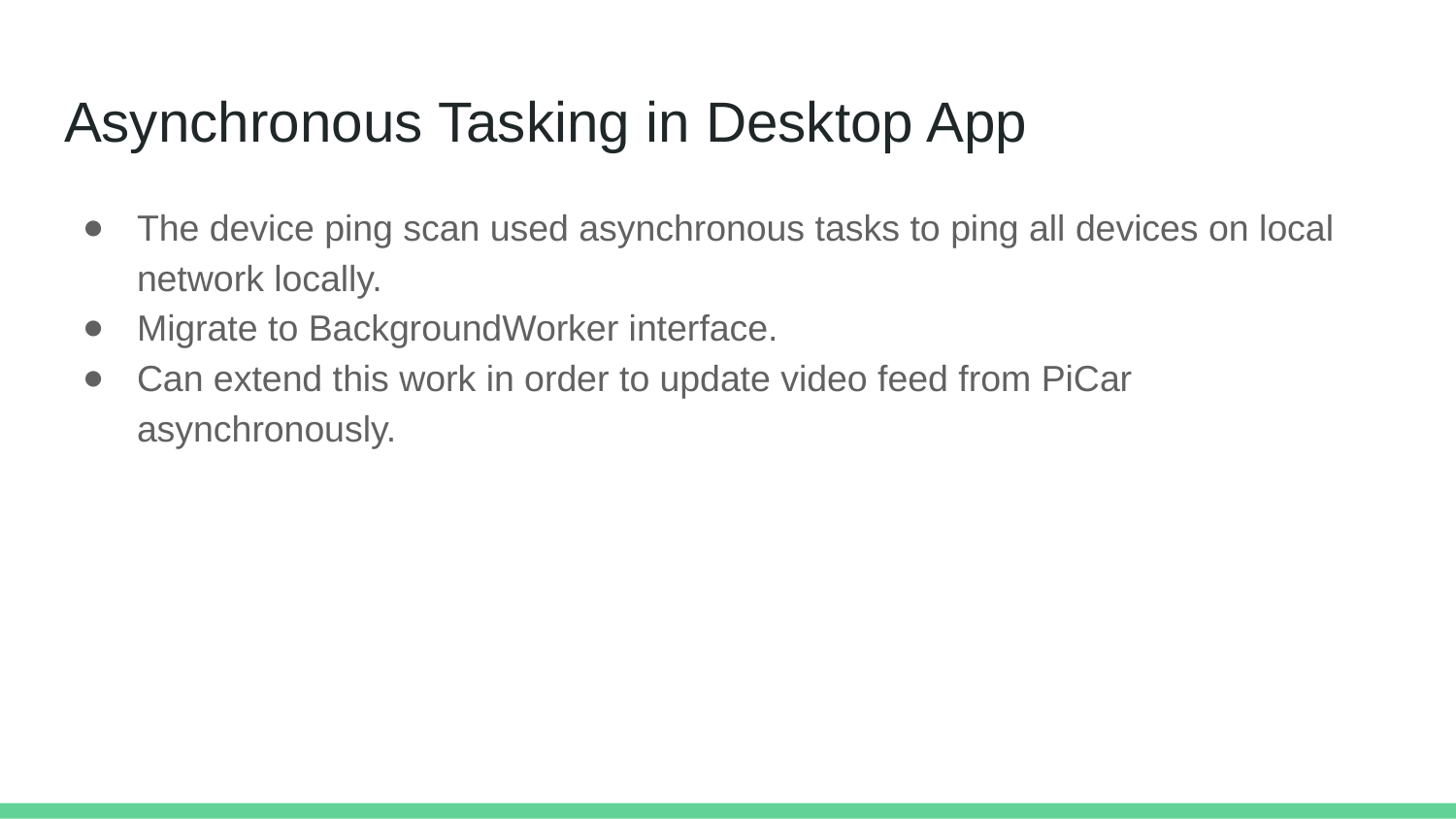

# Asynchronous Tasking in Desktop App
The device ping scan used asynchronous tasks to ping all devices on local network locally.
Migrate to BackgroundWorker interface.
Can extend this work in order to update video feed from PiCar asynchronously.